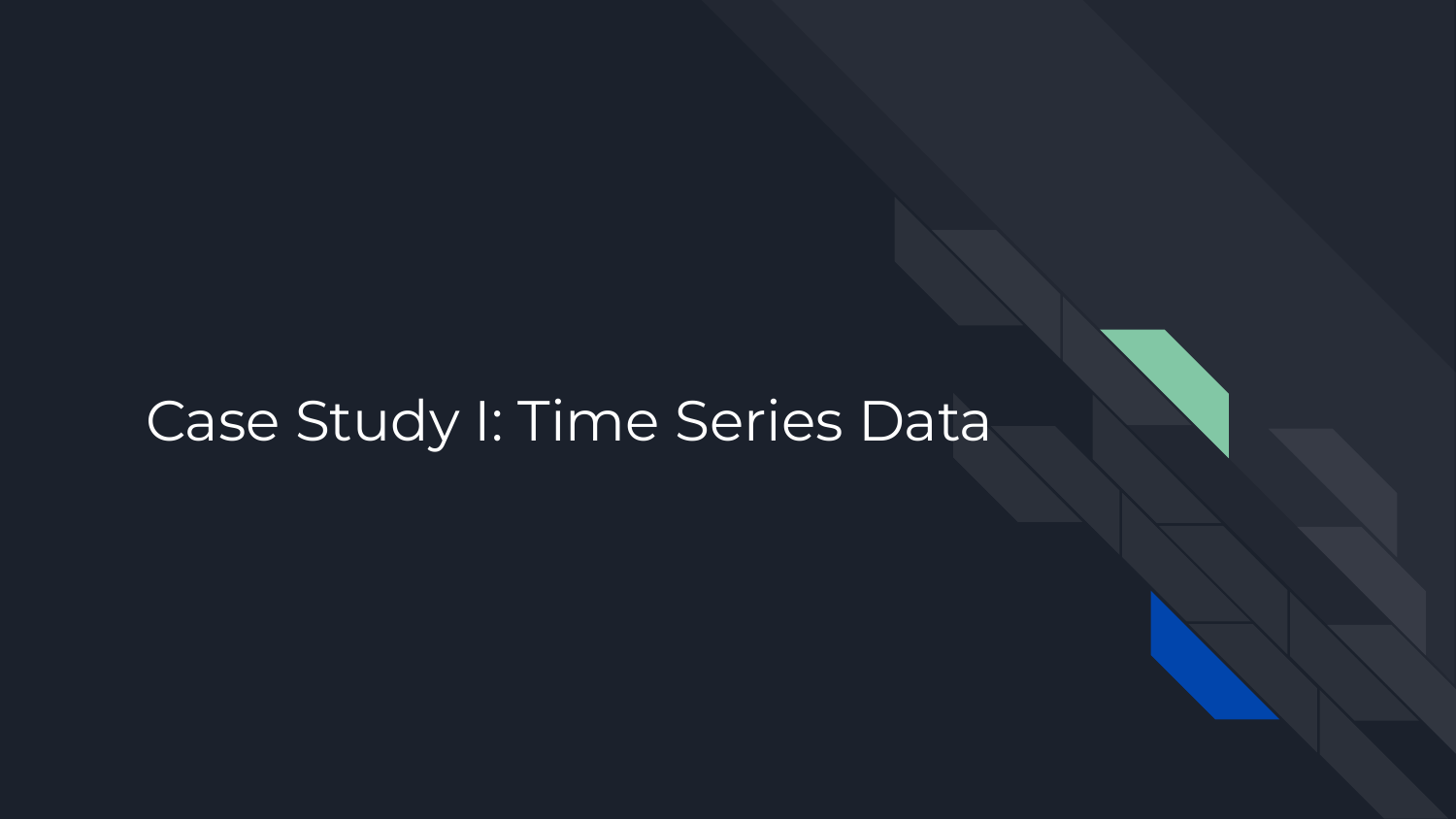

# Case Study I: Time Series Data